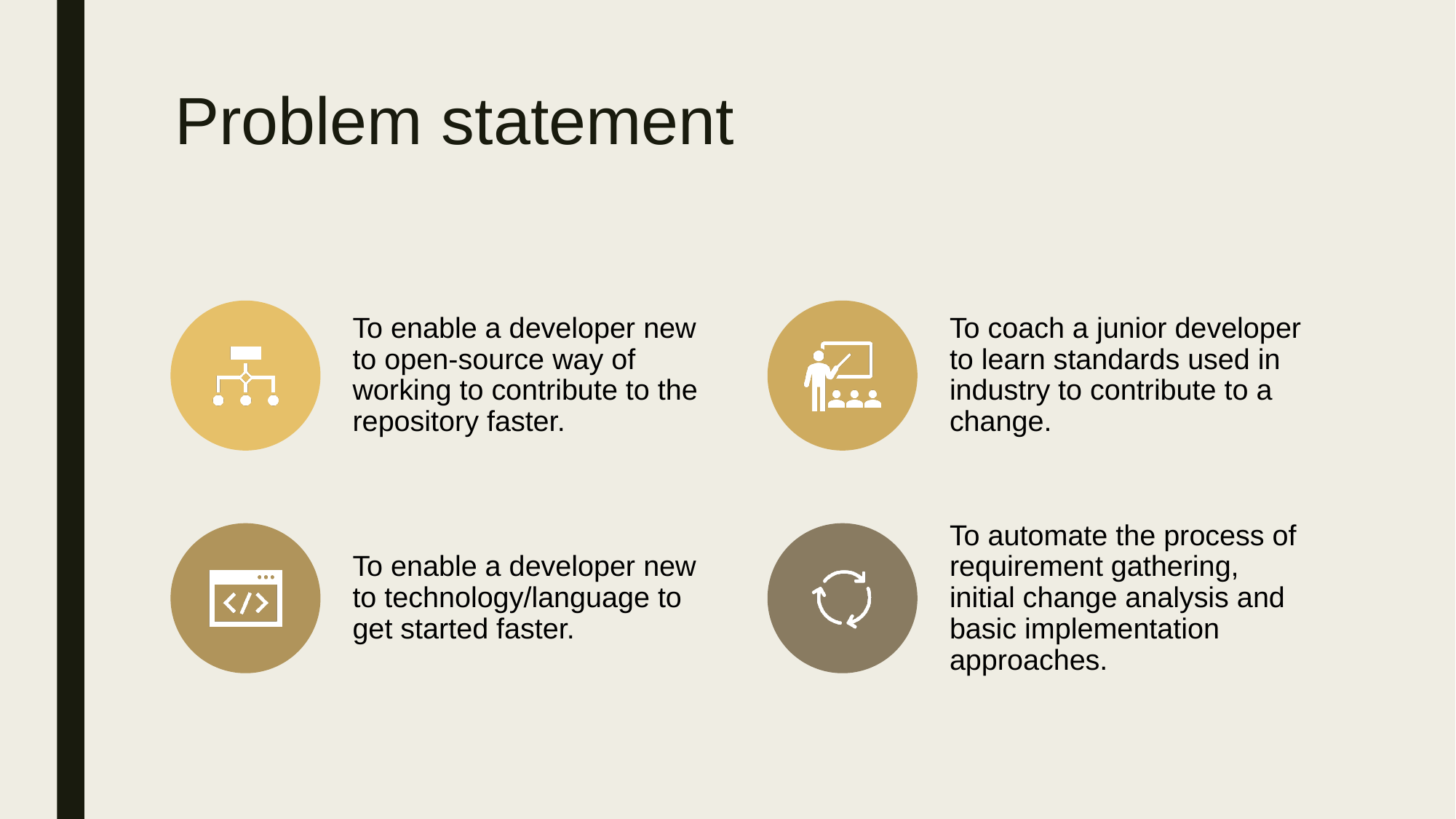

# Problem statement

To enable a developer new to open-source way of working to contribute to the repository faster.

To coach a junior developer to learn standards used in industry to contribute to a change.

To enable a developer new to technology/language to get started faster.

To automate the process of requirement gathering, initial change analysis and basic implementation approaches.